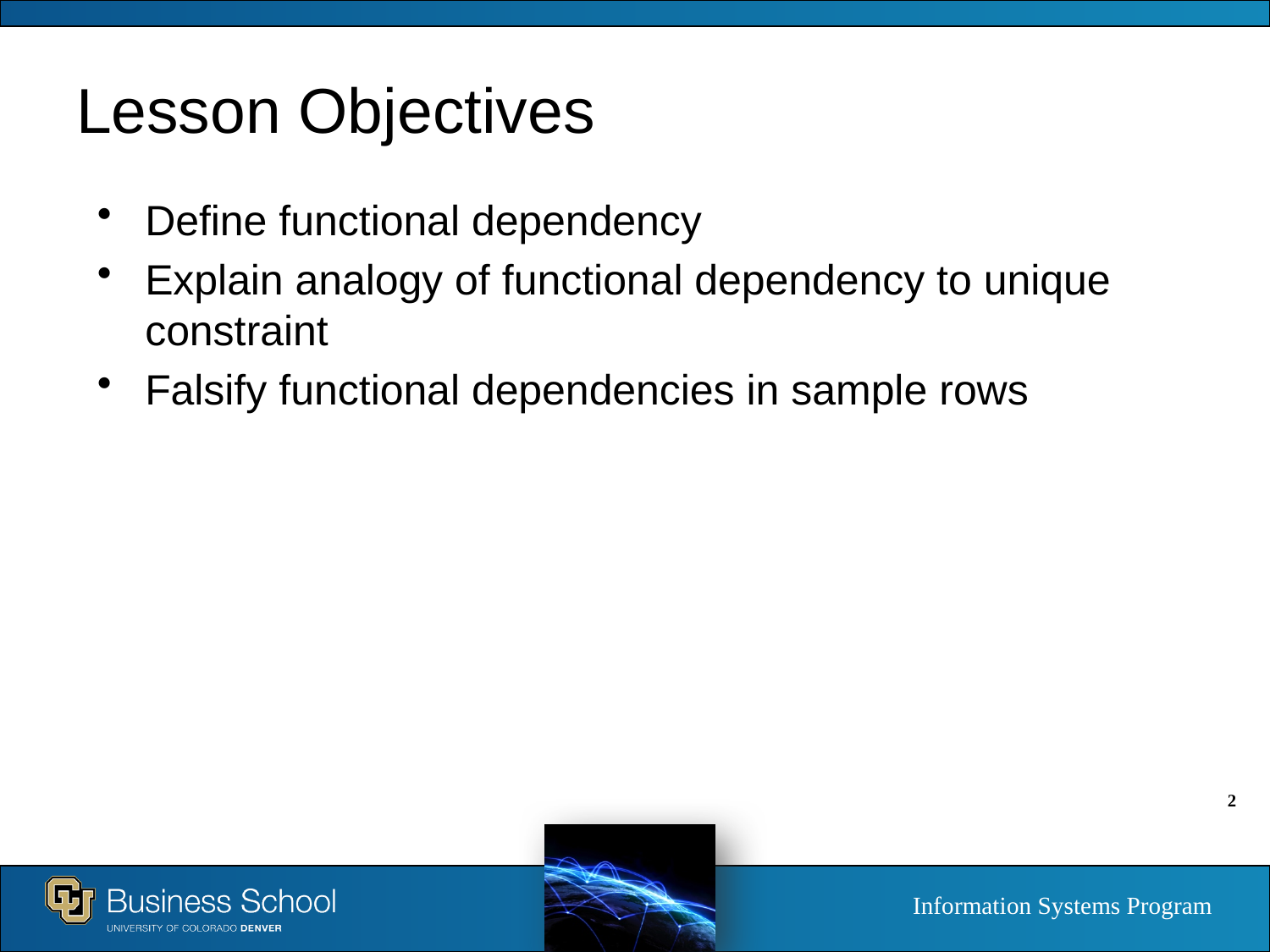

# Lesson Objectives
Define functional dependency
Explain analogy of functional dependency to unique constraint
Falsify functional dependencies in sample rows